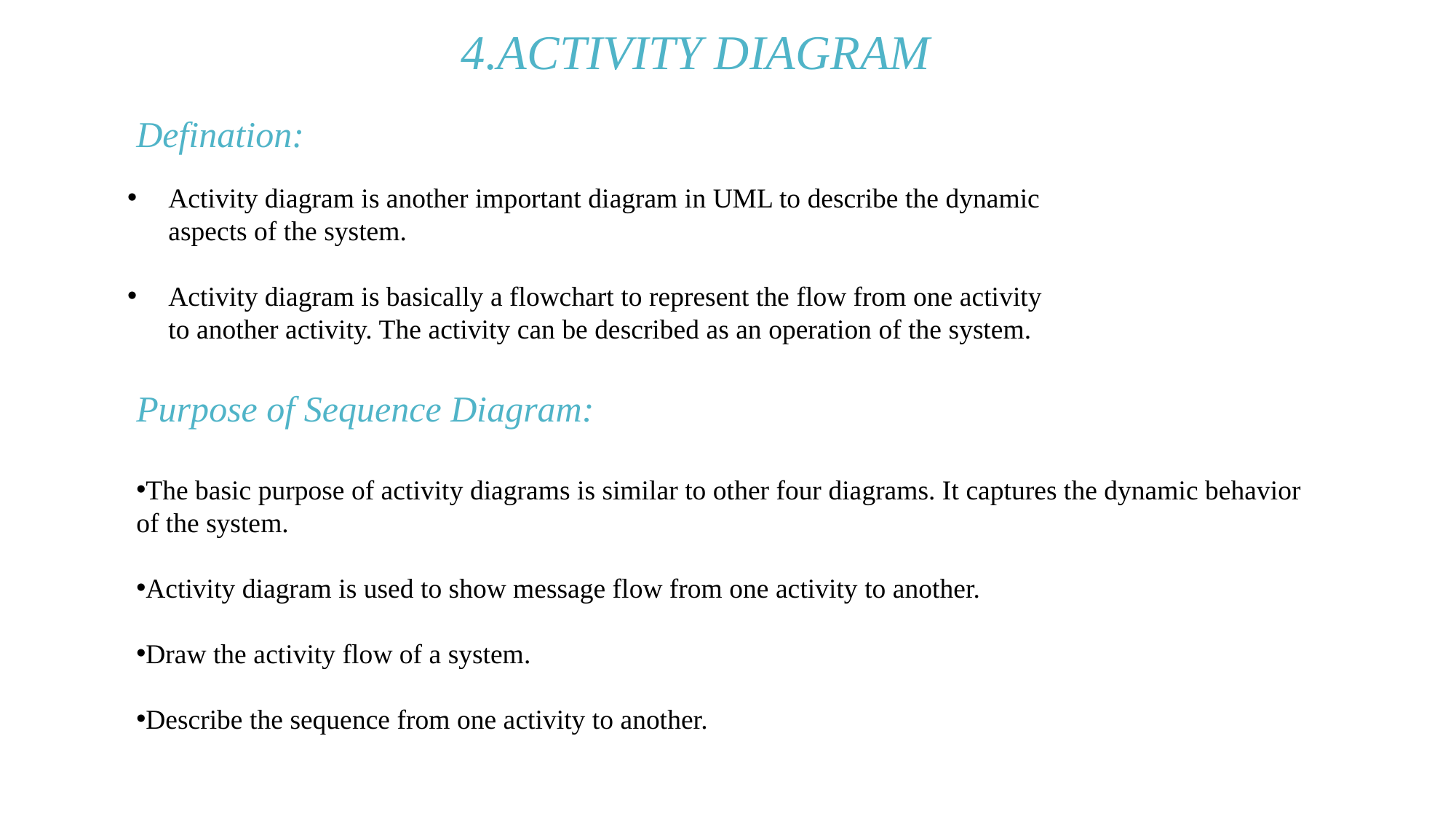

4.ACTIVITY DIAGRAM
Defination:
Activity diagram is another important diagram in UML to describe the dynamic aspects of the system.

Activity diagram is basically a flowchart to represent the flow from one activity to another activity. The activity can be described as an operation of the system.
Purpose of Sequence Diagram:

The basic purpose of activity diagrams is similar to other four diagrams. It captures the dynamic behavior of the system.

Activity diagram is used to show message flow from one activity to another.

Draw the activity flow of a system.

Describe the sequence from one activity to another.